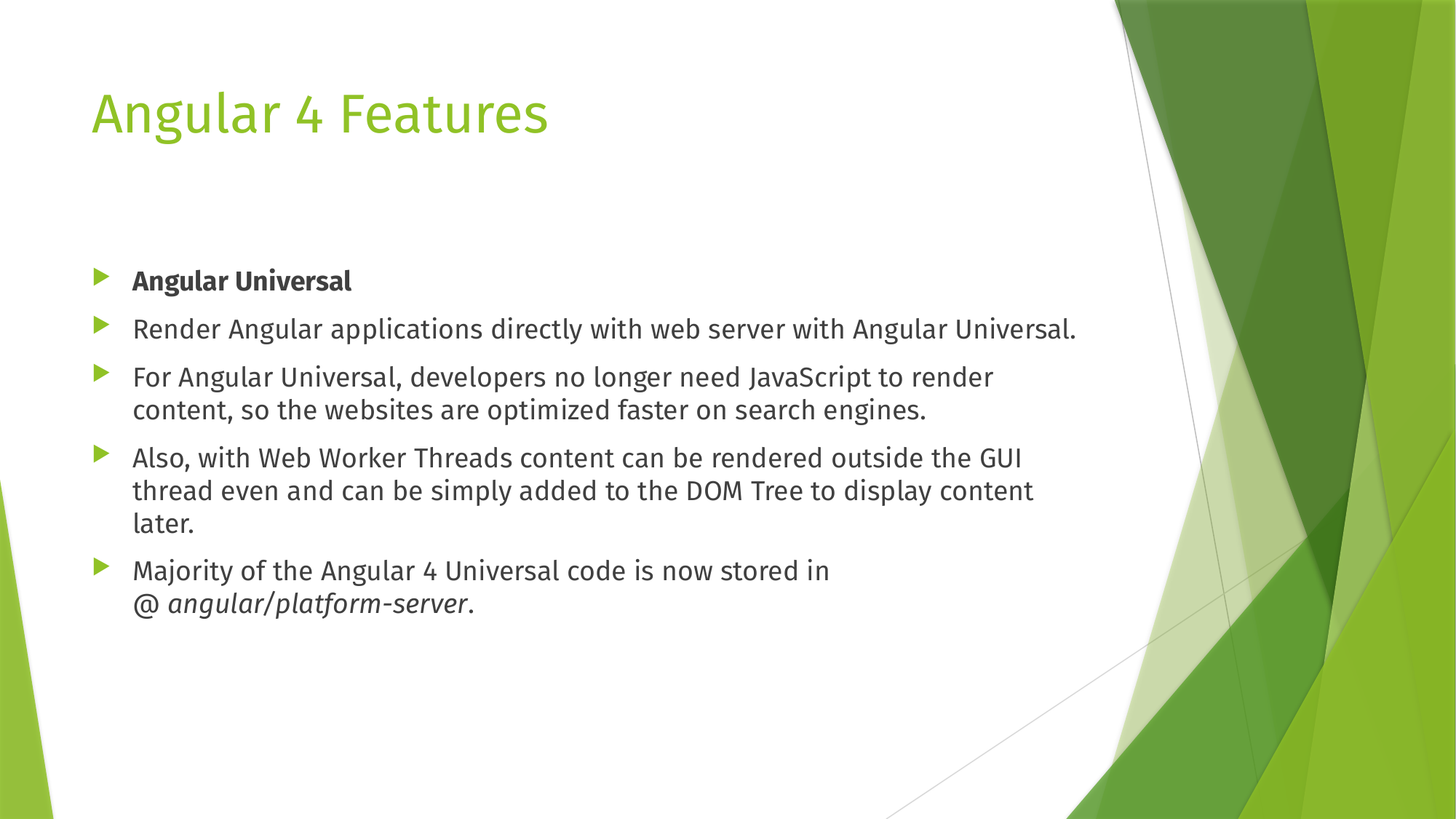

# Angular 4 Features
Angular Universal
Render Angular applications directly with web server with Angular Universal.
For Angular Universal, developers no longer need JavaScript to render content, so the websites are optimized faster on search engines.
Also, with Web Worker Threads content can be rendered outside the GUI thread even and can be simply added to the DOM Tree to display content later.
Majority of the Angular 4 Universal code is now stored in @ angular/platform-server.